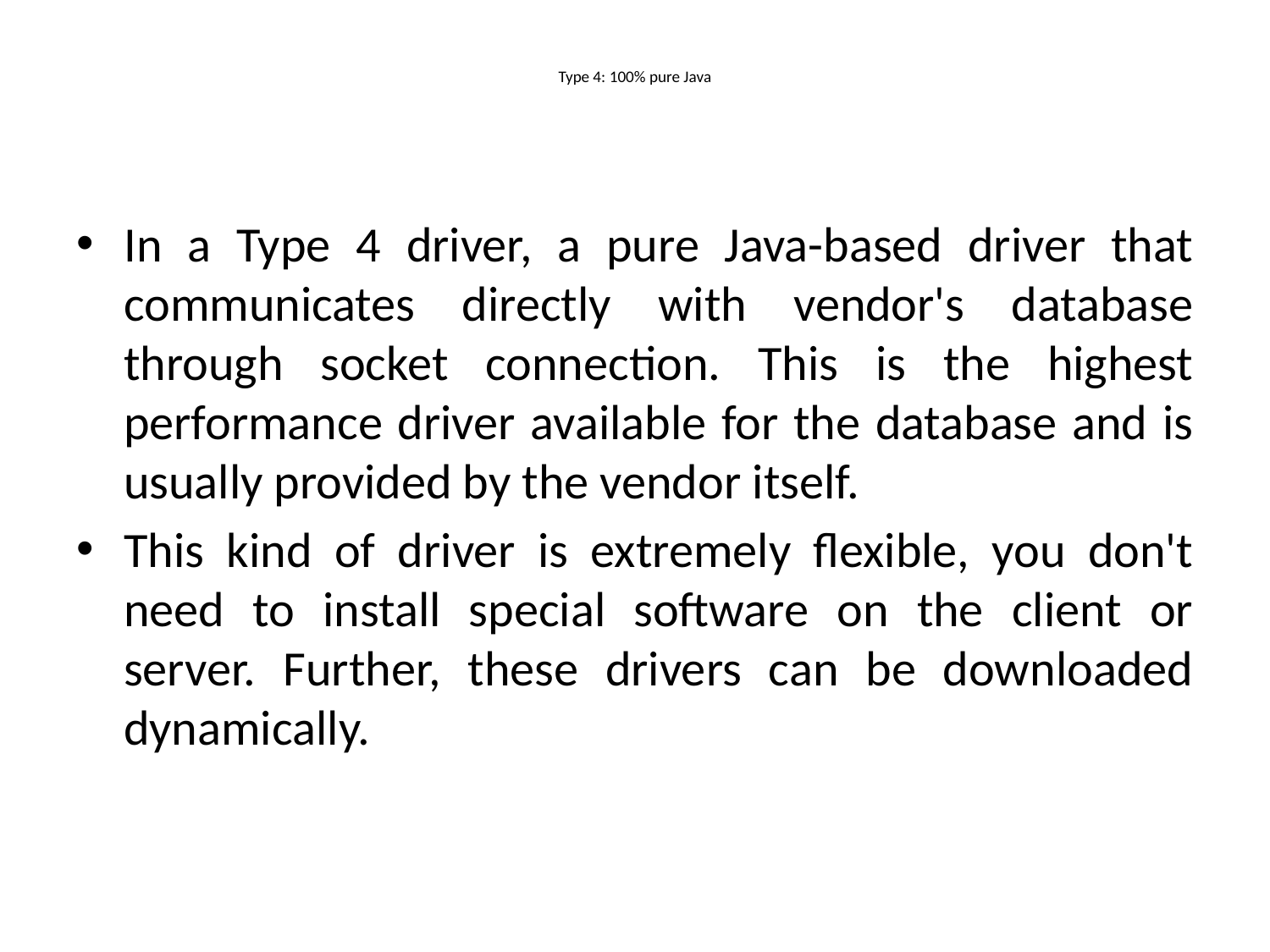

# Type 4: 100% pure Java
In a Type 4 driver, a pure Java-based driver that communicates directly with vendor's database through socket connection. This is the highest performance driver available for the database and is usually provided by the vendor itself.
This kind of driver is extremely flexible, you don't need to install special software on the client or server. Further, these drivers can be downloaded dynamically.